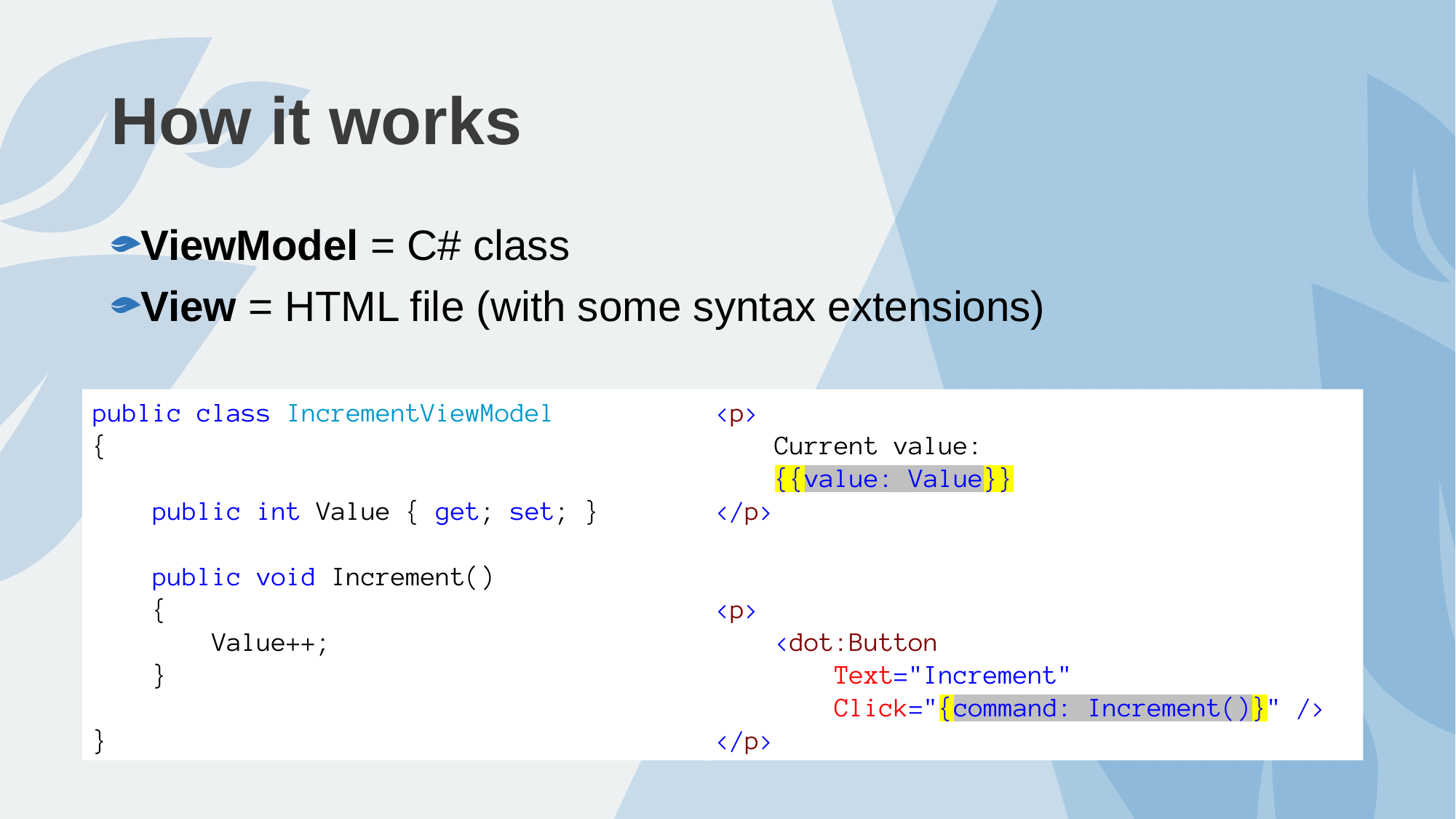

# How it works
ViewModel = C# class
View = HTML file (with some syntax extensions)
<p>
    Current value:
    {{value: Value}}
</p>

<p>
    <dot:Button
        Text="Increment"
        Click="{command: Increment()}" />
</p>
public class IncrementViewModel
{

    public int Value { get; set; }

    public void Increment()
    {
        Value++;
    }

}